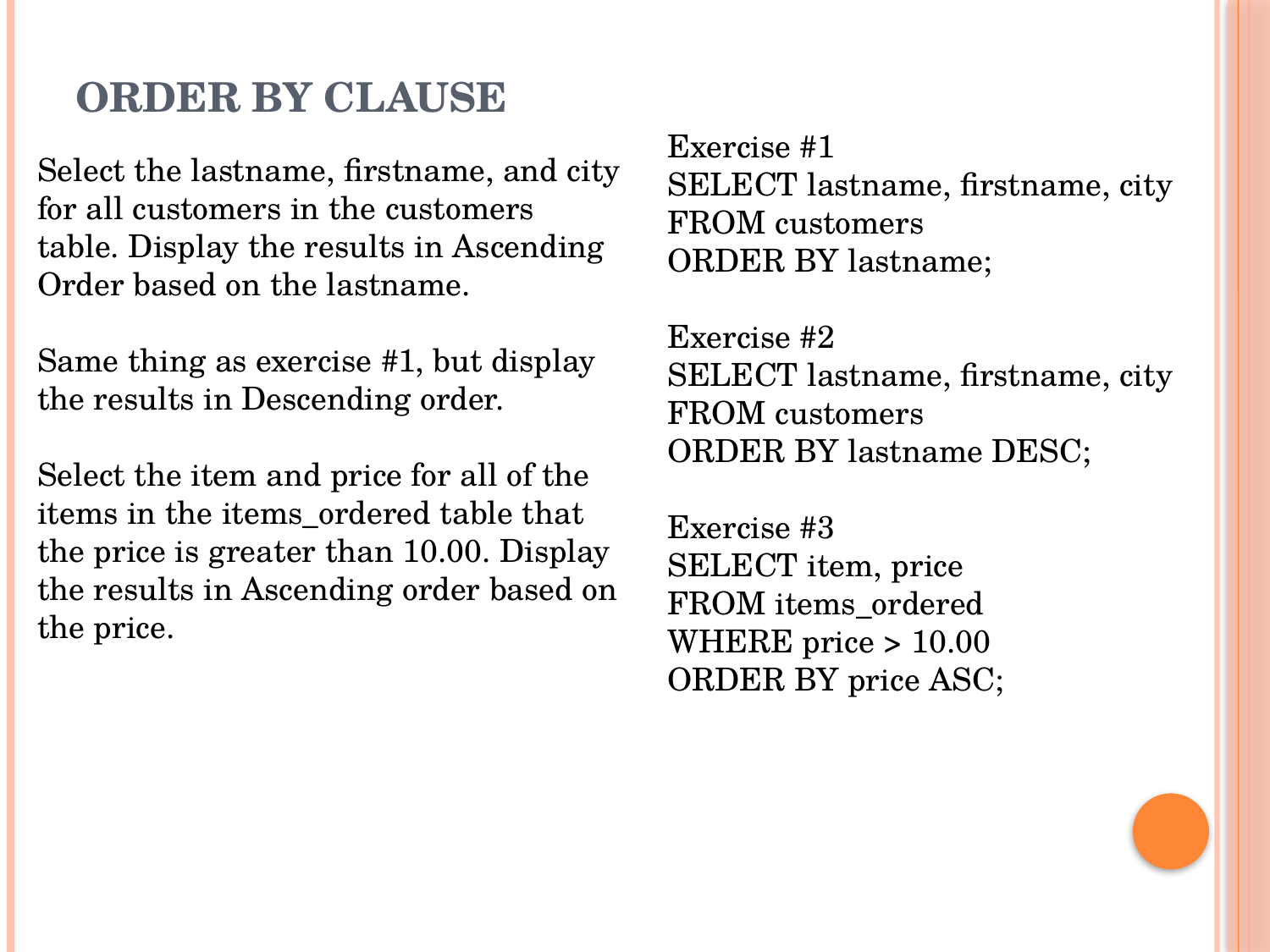

# ORDER BY clause
Exercise #1
SELECT lastname, firstname, city
FROM customers
ORDER BY lastname;

Exercise #2
SELECT lastname, firstname, city
FROM customers
ORDER BY lastname DESC;

Exercise #3
SELECT item, price
FROM items_ordered
WHERE price > 10.00
ORDER BY price ASC;
Select the lastname, firstname, and city for all customers in the customers table. Display the results in Ascending Order based on the lastname.

Same thing as exercise #1, but display the results in Descending order.

Select the item and price for all of the items in the items_ordered table that the price is greater than 10.00. Display the results in Ascending order based on the price.